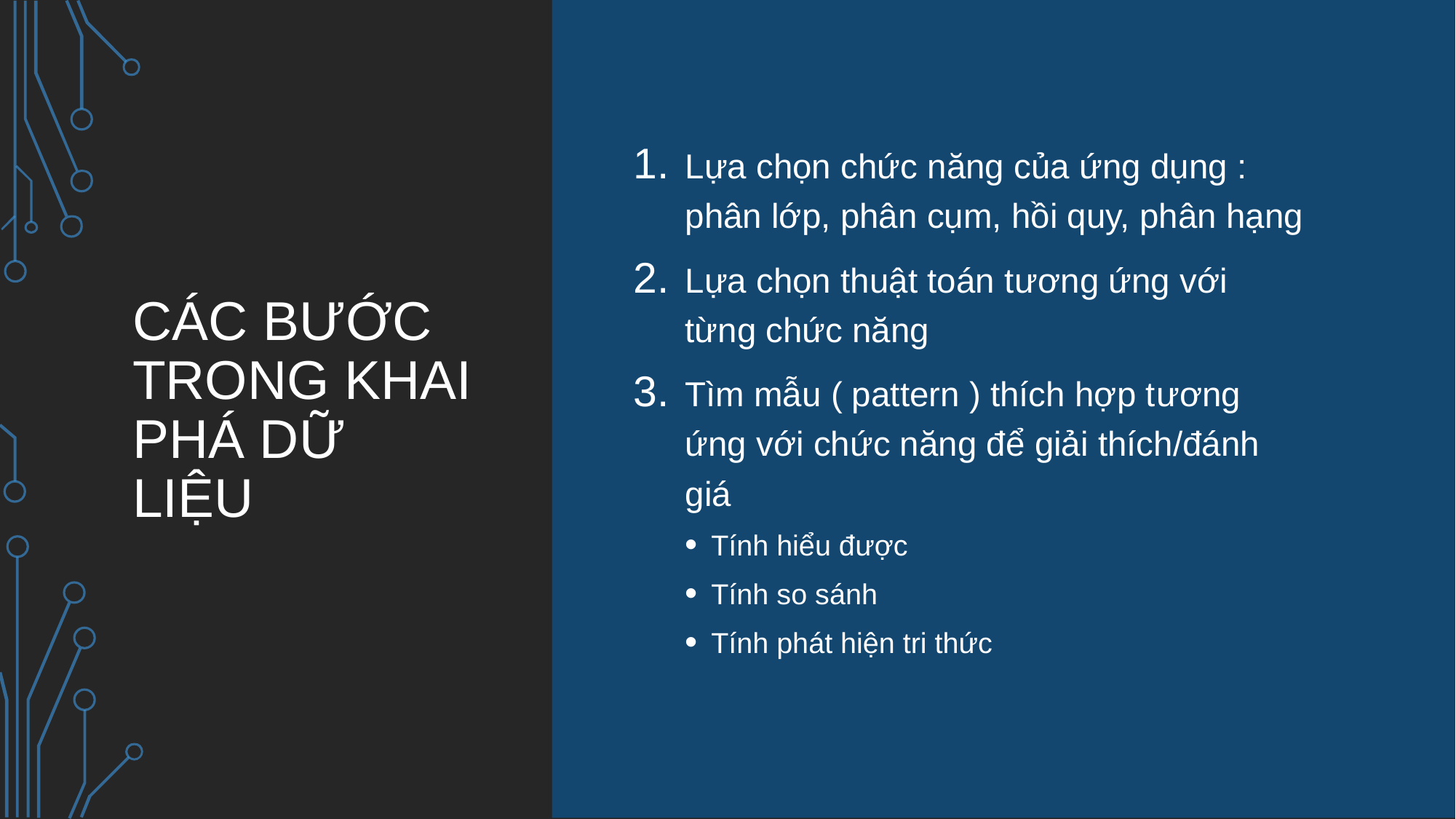

# Các bước trong khai phá dữ liệu
Lựa chọn chức năng của ứng dụng : phân lớp, phân cụm, hồi quy, phân hạng
Lựa chọn thuật toán tương ứng với từng chức năng
Tìm mẫu ( pattern ) thích hợp tương ứng với chức năng để giải thích/đánh giá
Tính hiểu được
Tính so sánh
Tính phát hiện tri thức